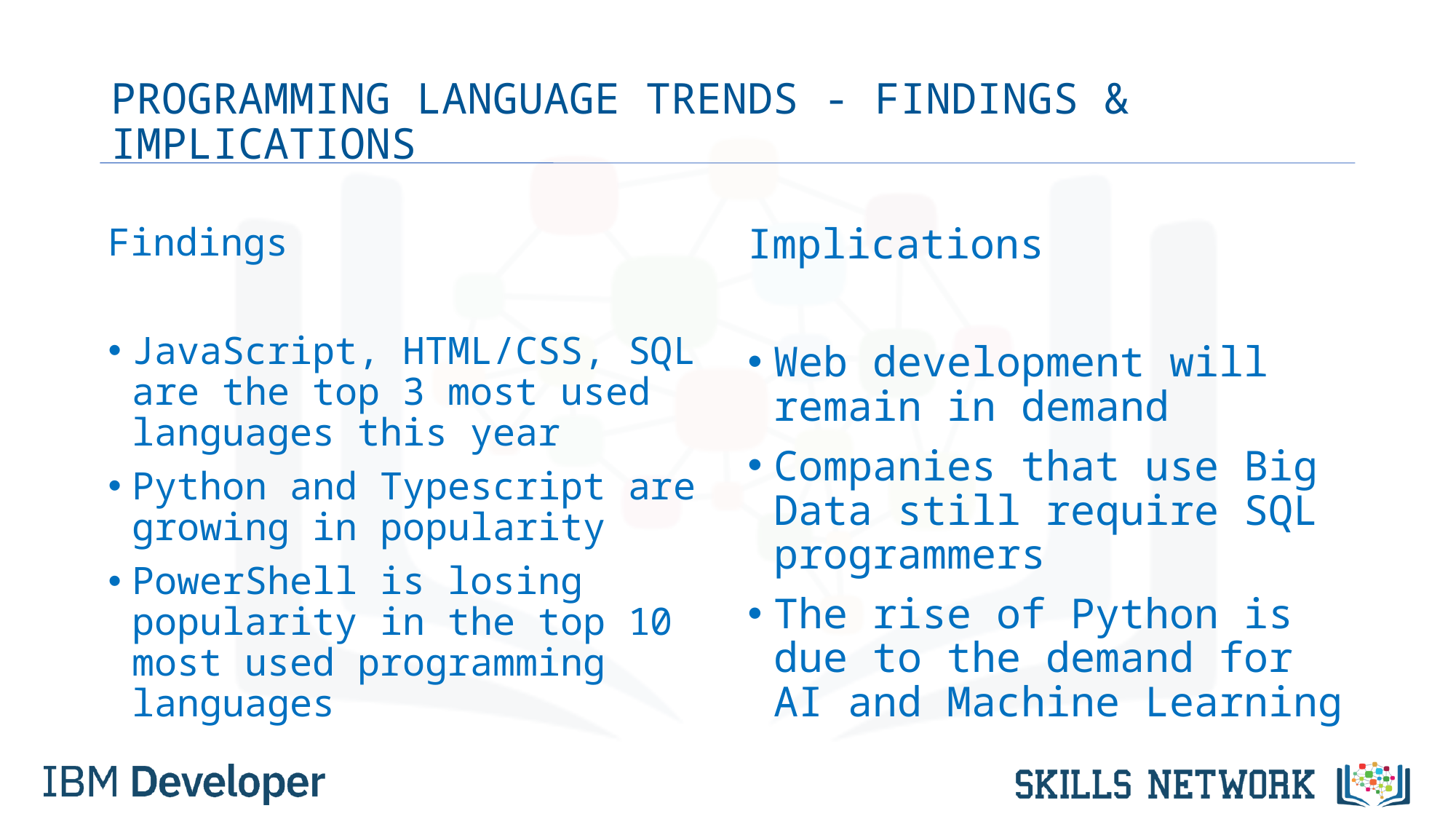

# PROGRAMMING LANGUAGE TRENDS - FINDINGS & IMPLICATIONS
Findings

JavaScript, HTML/CSS, SQL are the top 3 most used languages this year
Python and Typescript are growing in popularity
PowerShell is losing popularity in the top 10 most used programming languages
Implications

Web development will remain in demand
Companies that use Big Data still require SQL programmers
The rise of Python is due to the demand for AI and Machine Learning